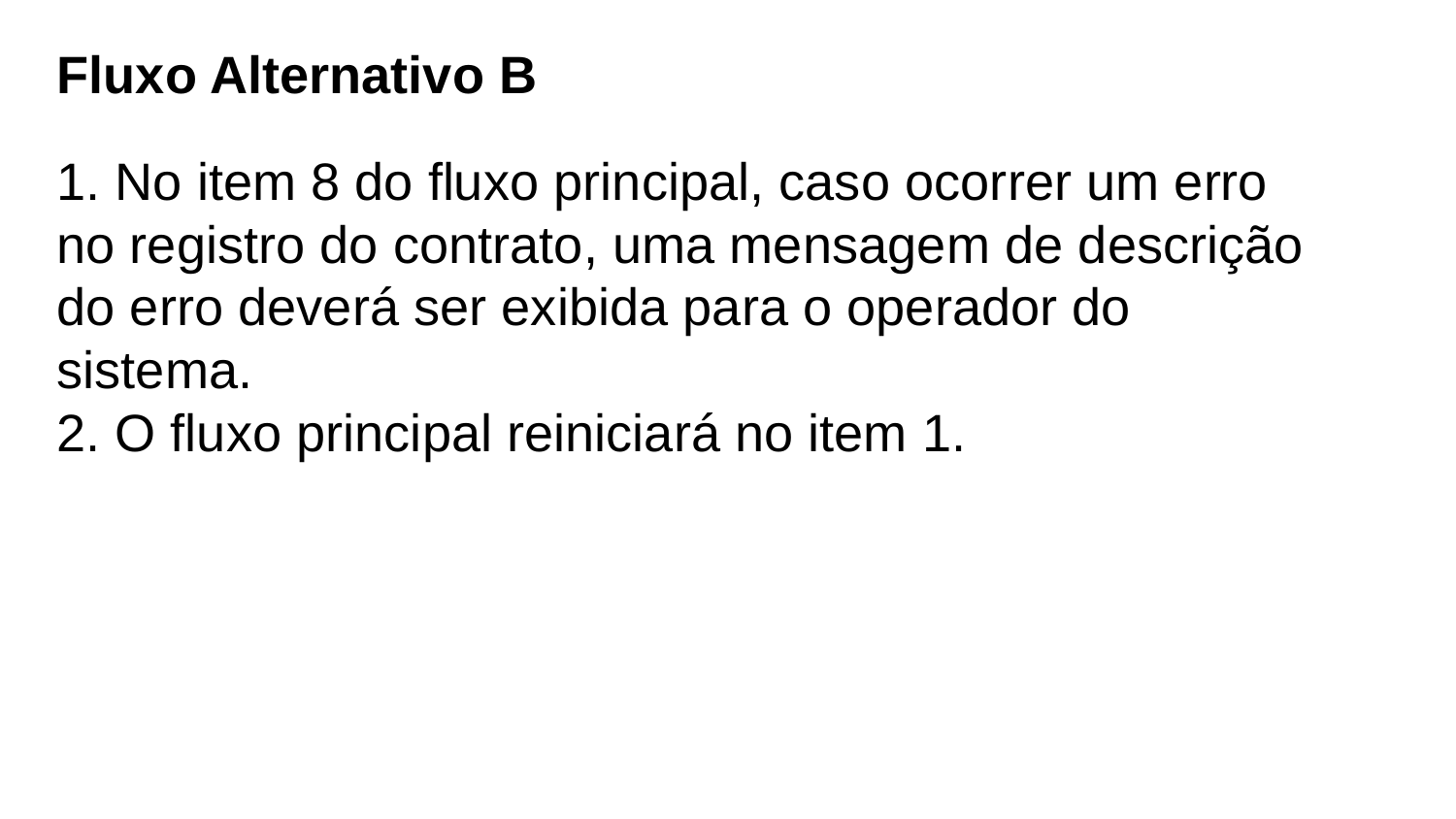

Fluxo Alternativo B

 No item 8 do fluxo principal, caso ocorrer um erro no registro do contrato, uma mensagem de descrição do erro deverá ser exibida para o operador do sistema.
 O fluxo principal reiniciará no item 1.